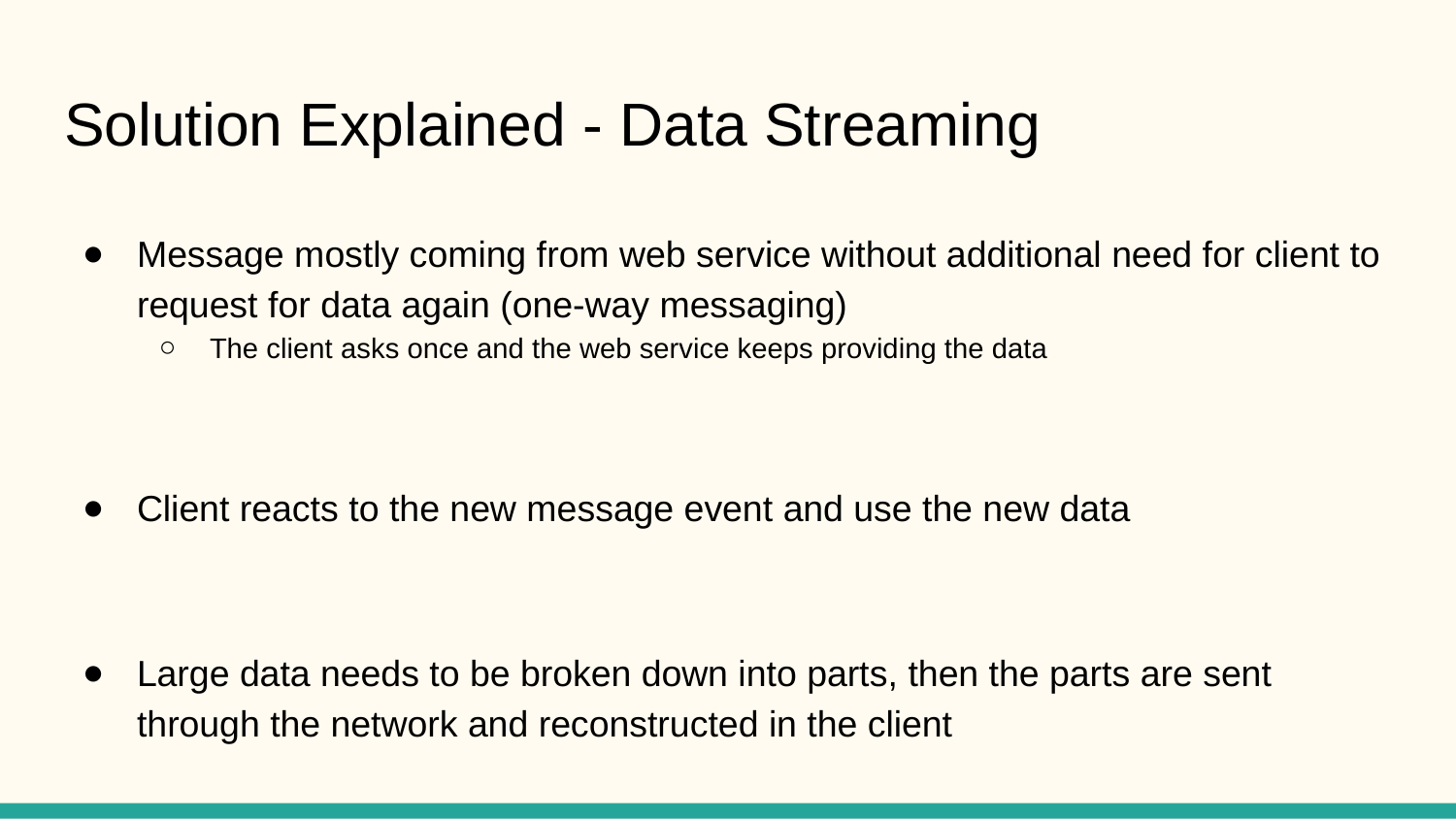

# Solution Explained - Data Streaming
Message mostly coming from web service without additional need for client to request for data again (one-way messaging)
The client asks once and the web service keeps providing the data

Client reacts to the new message event and use the new data

Large data needs to be broken down into parts, then the parts are sent through the network and reconstructed in the client